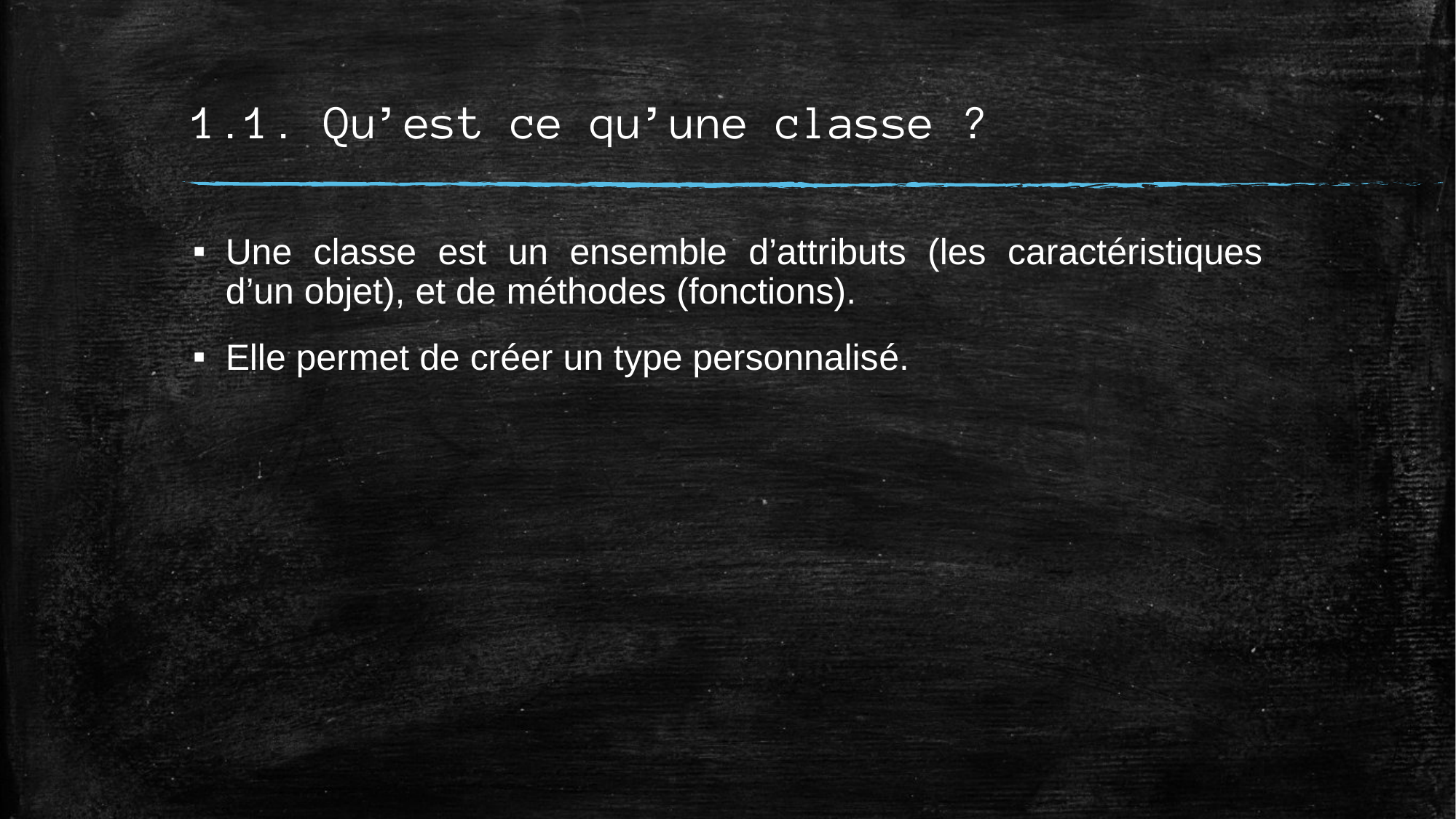

# 1.1. Qu’est ce qu’une classe ?
Une classe est un ensemble d’attributs (les caractéristiques d’un objet), et de méthodes (fonctions).
Elle permet de créer un type personnalisé.